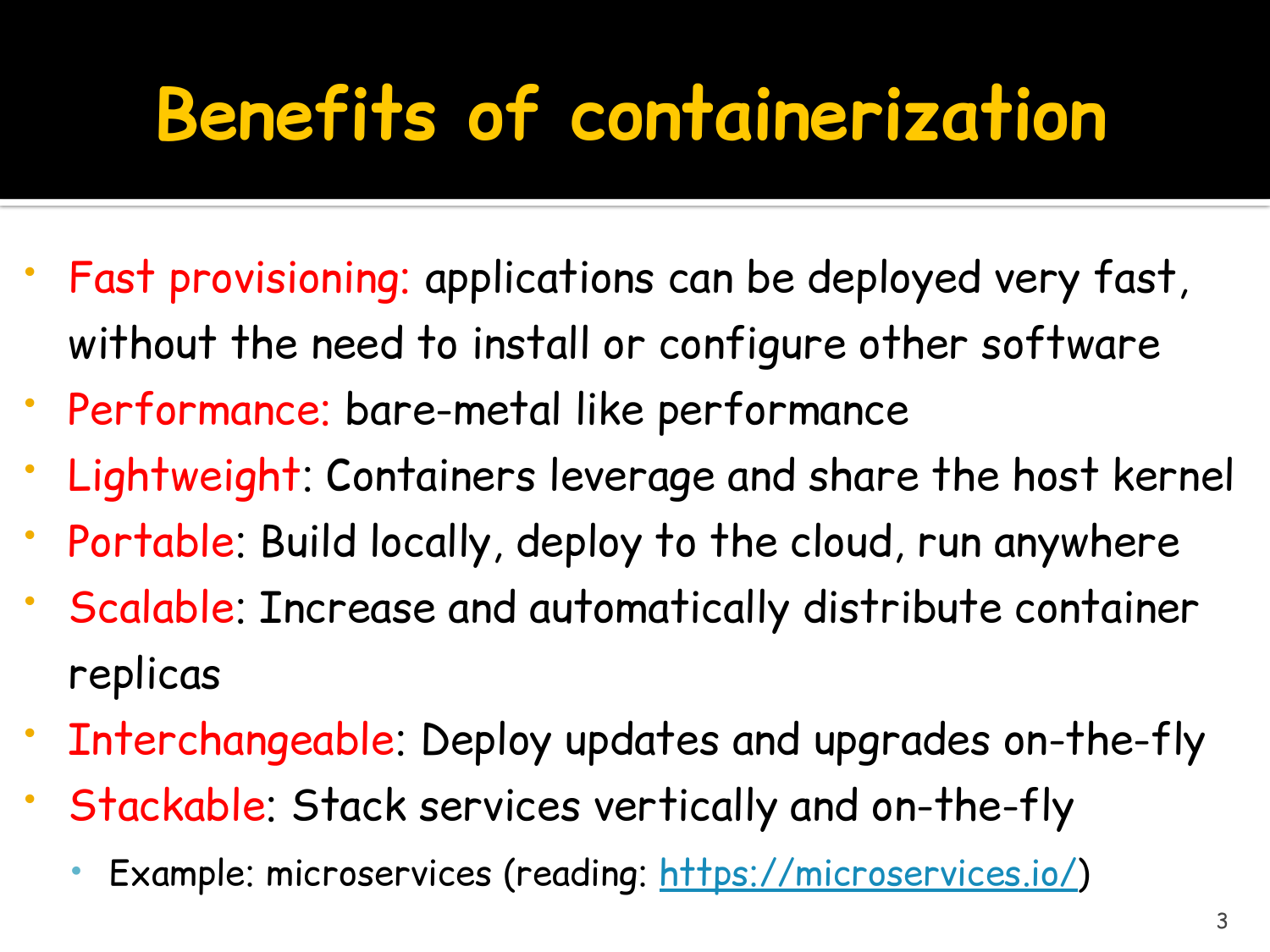

# Benefits of containerization
Fast provisioning: applications can be deployed very fast, without the need to install or configure other software
Performance: bare-metal like performance
Lightweight: Containers leverage and share the host kernel
Portable: Build locally, deploy to the cloud, run anywhere
Scalable: Increase and automatically distribute container replicas
Interchangeable: Deploy updates and upgrades on-the-fly
Stackable: Stack services vertically and on-the-fly
Example: microservices (reading: https://microservices.io/)
3